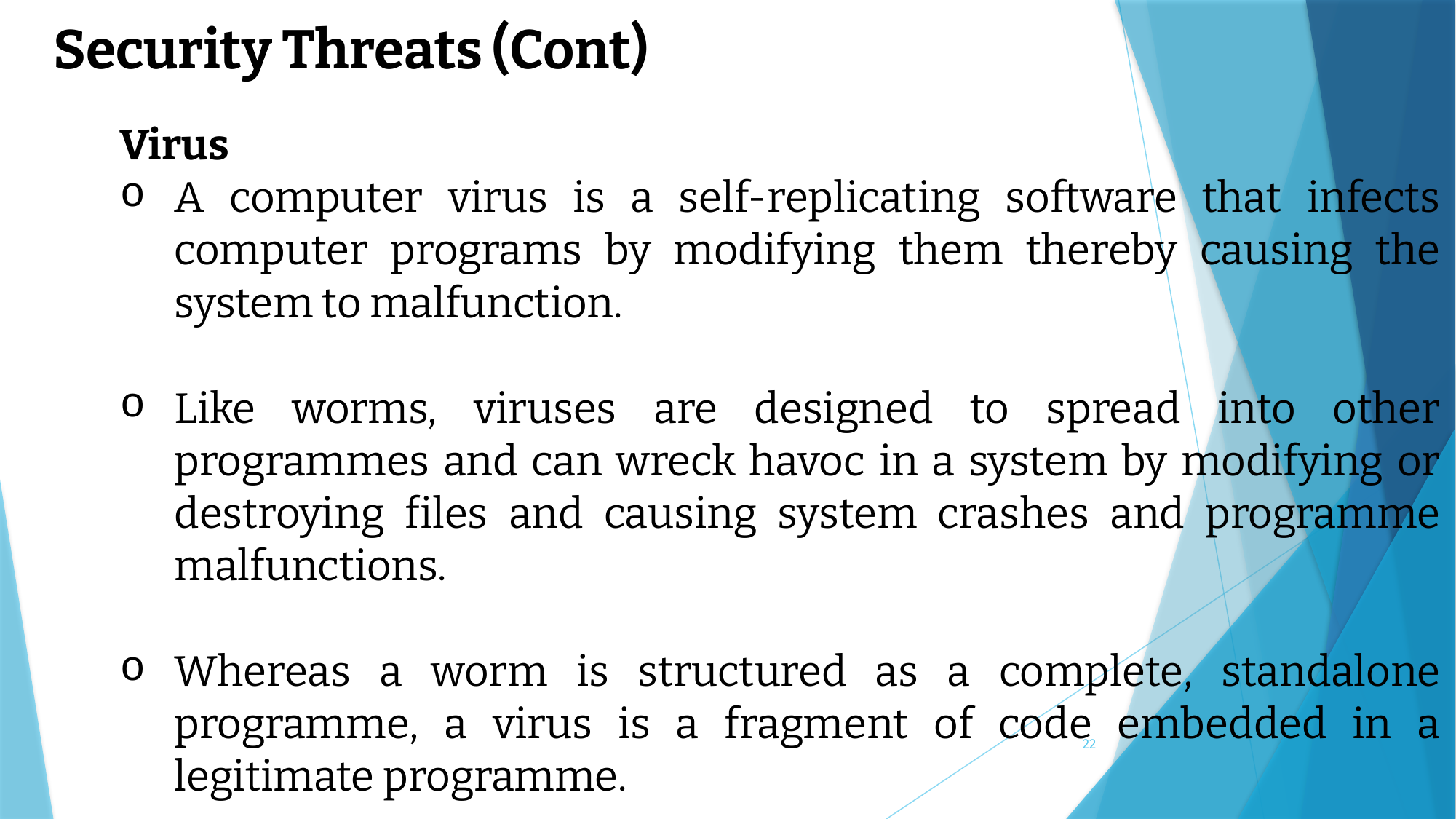

Security Threats (Cont)
Virus
A computer virus is a self-replicating software that infects computer programs by modifying them thereby causing the system to malfunction.

Like worms, viruses are designed to spread into other programmes and can wreck havoc in a system by modifying or destroying files and causing system crashes and programme malfunctions.

Whereas a worm is structured as a complete, standalone programme, a virus is a fragment of code embedded in a legitimate programme.
22